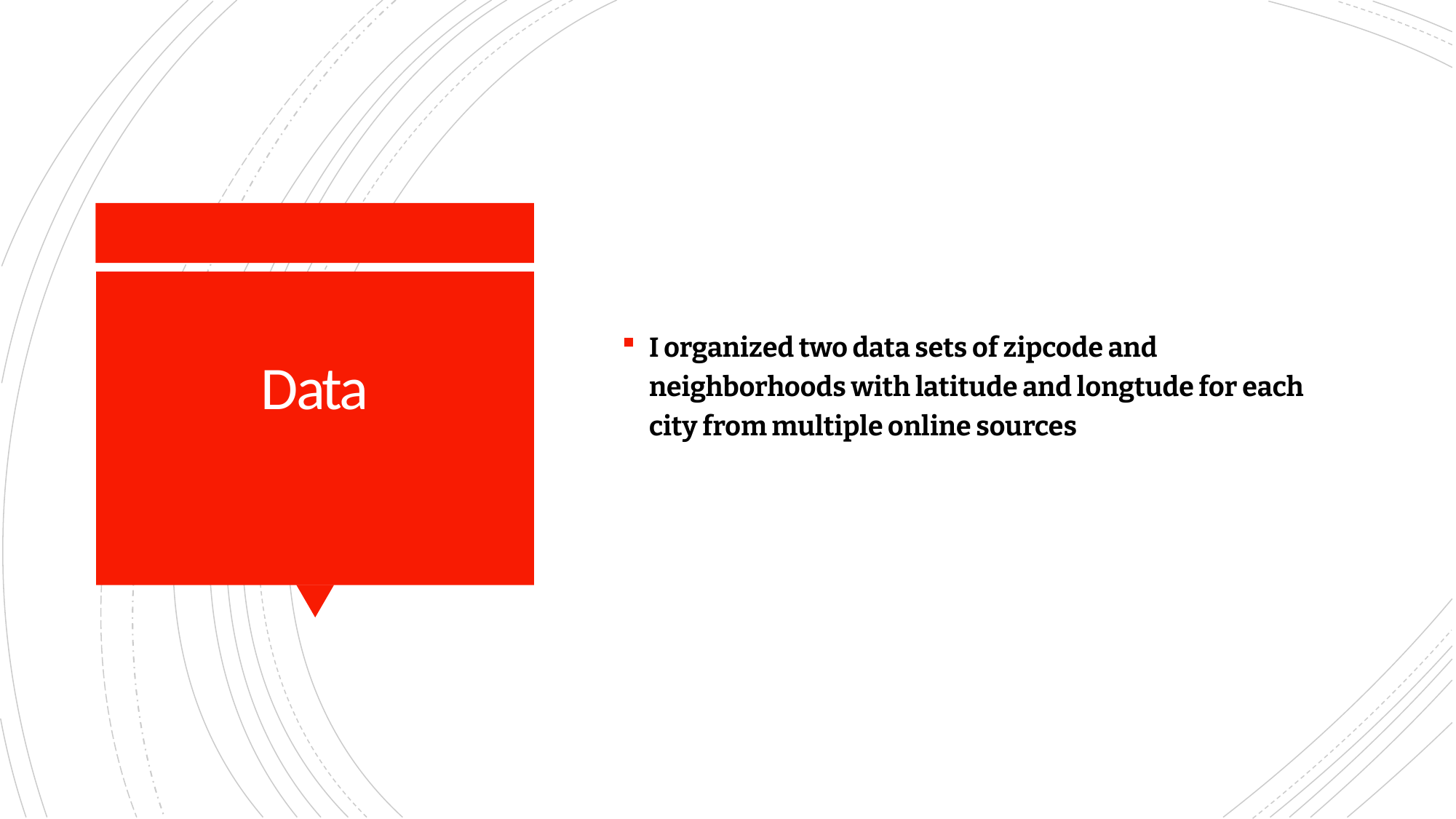

I organized two data sets of zipcode and neighborhoods with latitude and longtude for each city from multiple online sources

# Data